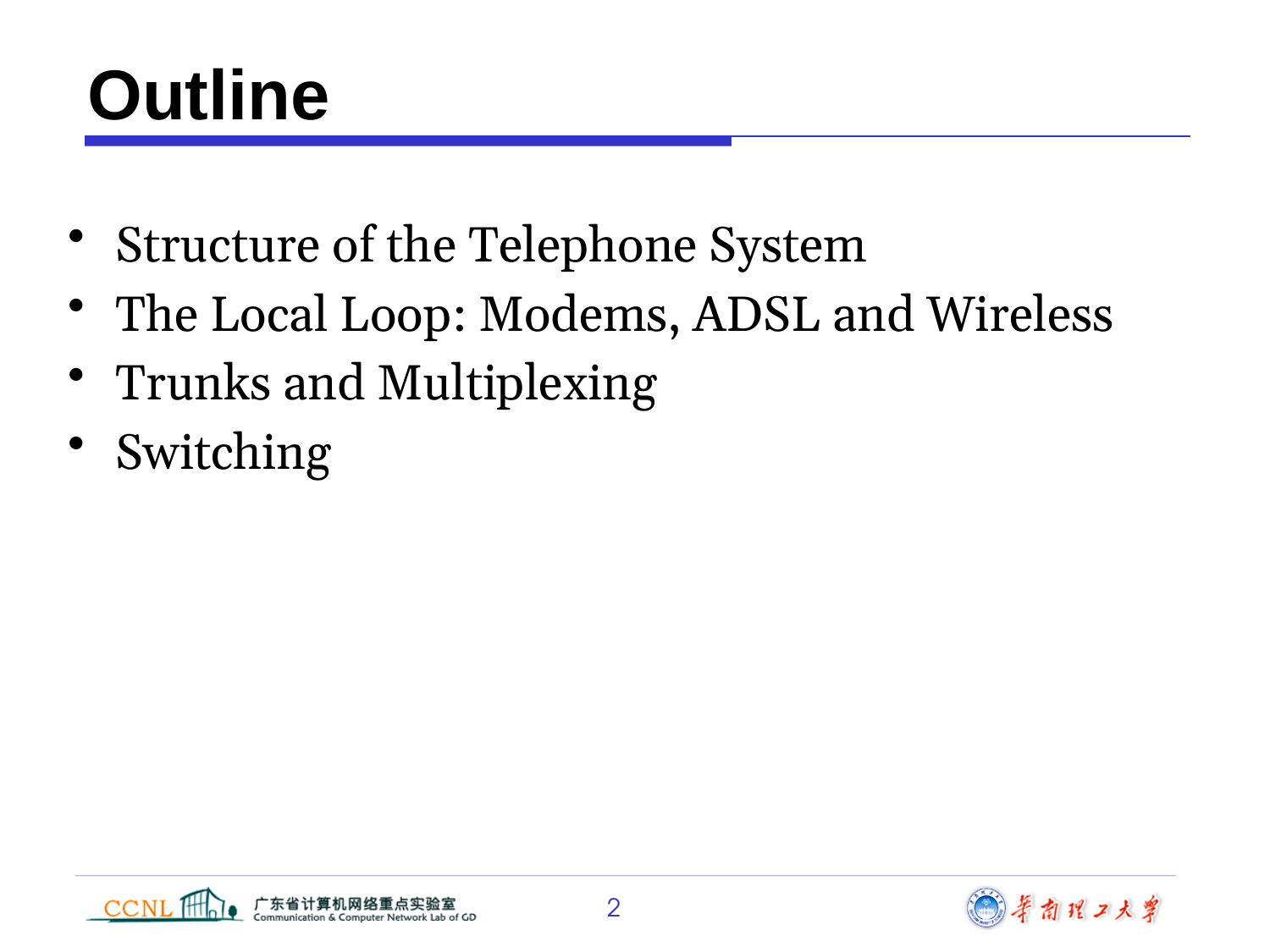

# Outline
Structure of the Telephone System
The Local Loop: Modems, ADSL and Wireless
Trunks and Multiplexing
Switching